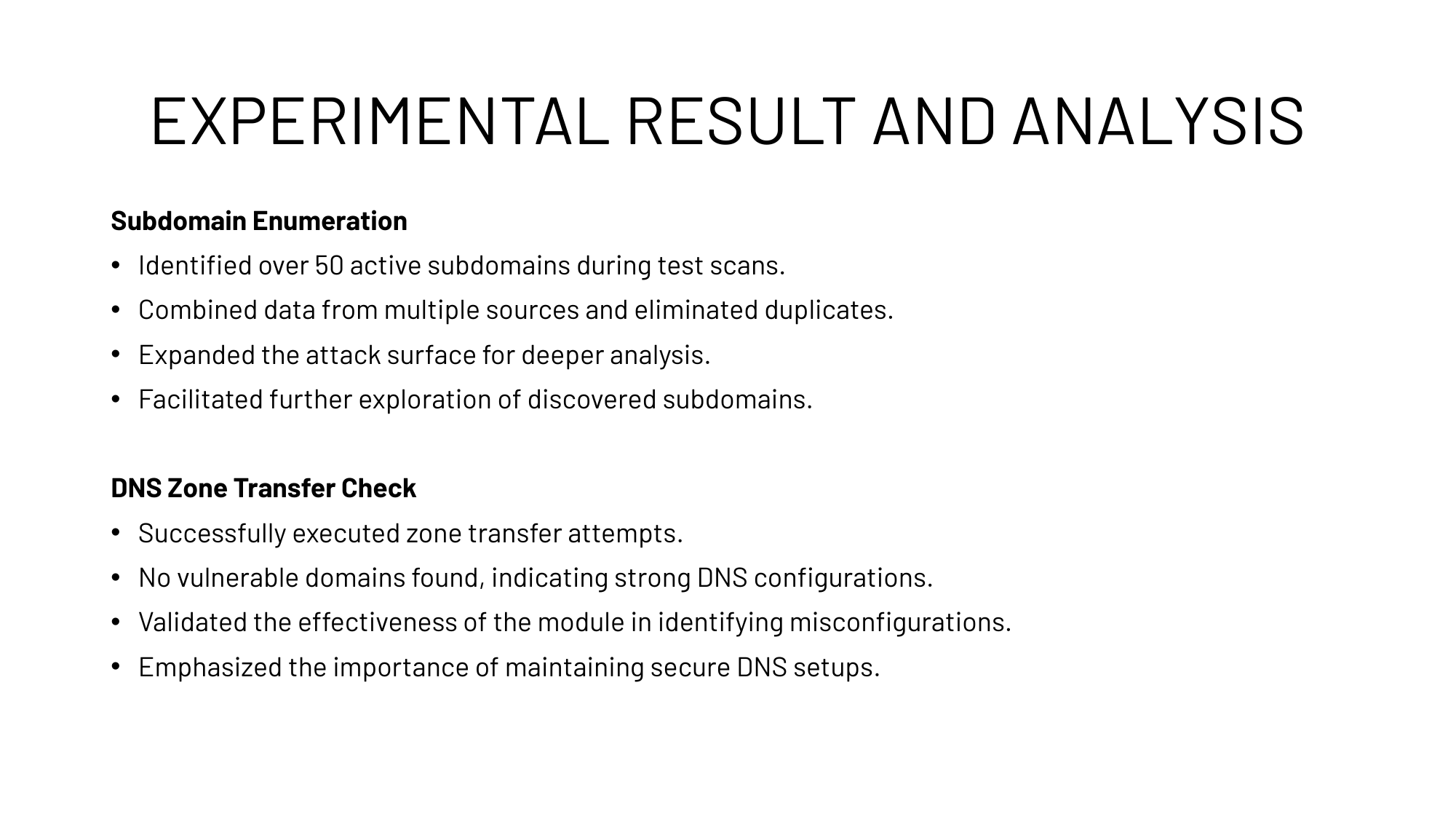

# EXPERIMENTAL RESULT AND ANALYSIS
Subdomain Enumeration
Identified over 50 active subdomains during test scans.
Combined data from multiple sources and eliminated duplicates.
Expanded the attack surface for deeper analysis.
Facilitated further exploration of discovered subdomains.

DNS Zone Transfer Check
Successfully executed zone transfer attempts.
No vulnerable domains found, indicating strong DNS configurations.
Validated the effectiveness of the module in identifying misconfigurations.
Emphasized the importance of maintaining secure DNS setups.